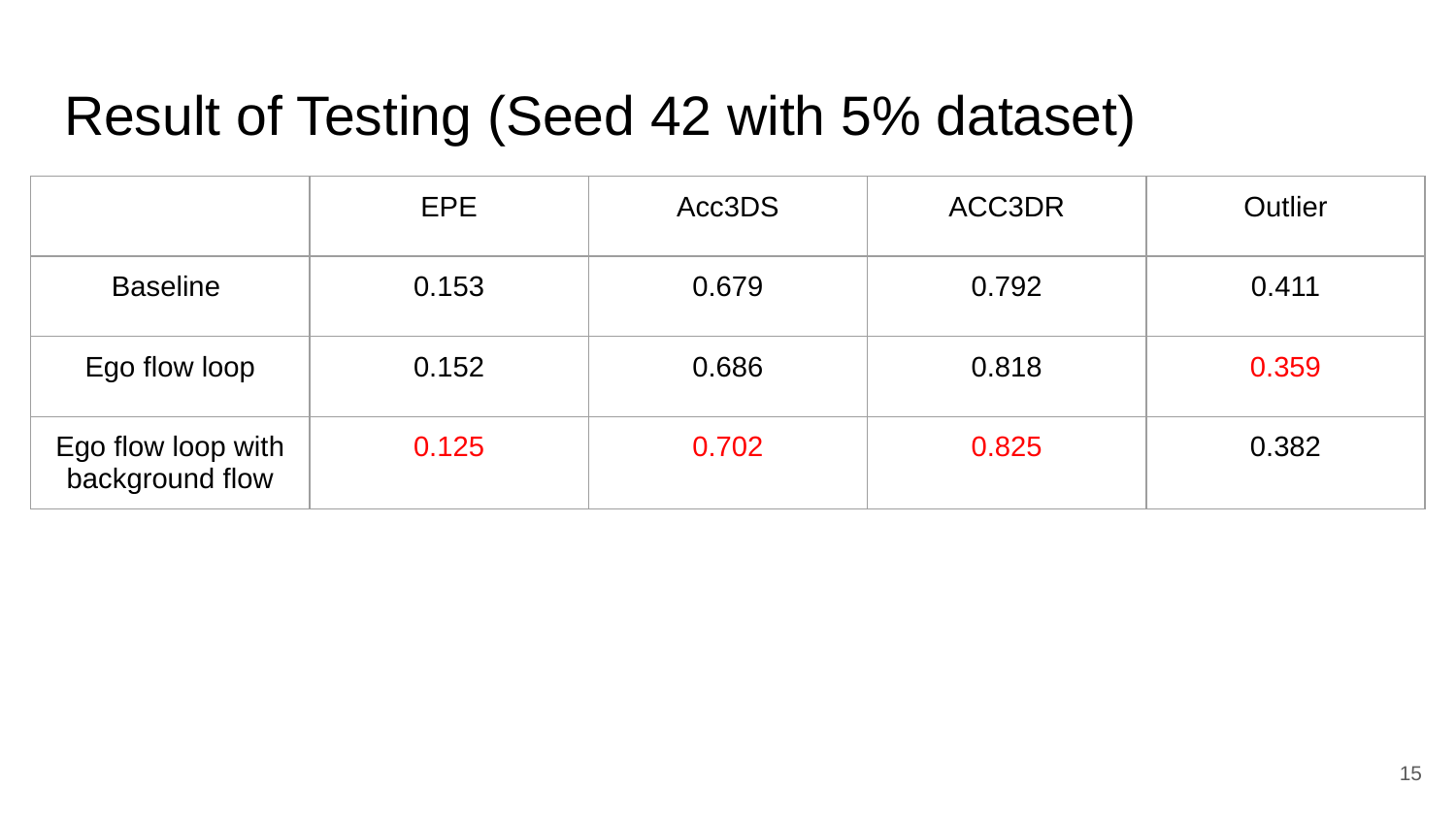

# Result of Testing (Seed 42 with 5% dataset)
|  | EPE | Acc3DS | ACC3DR | Outlier |
| --- | --- | --- | --- | --- |
| Baseline | 0.153 | 0.679 | 0.792 | 0.411 |
| Ego flow loop | 0.152 | 0.686 | 0.818 | 0.359 |
| Ego flow loop with background flow | 0.125 | 0.702 | 0.825 | 0.382 |
15